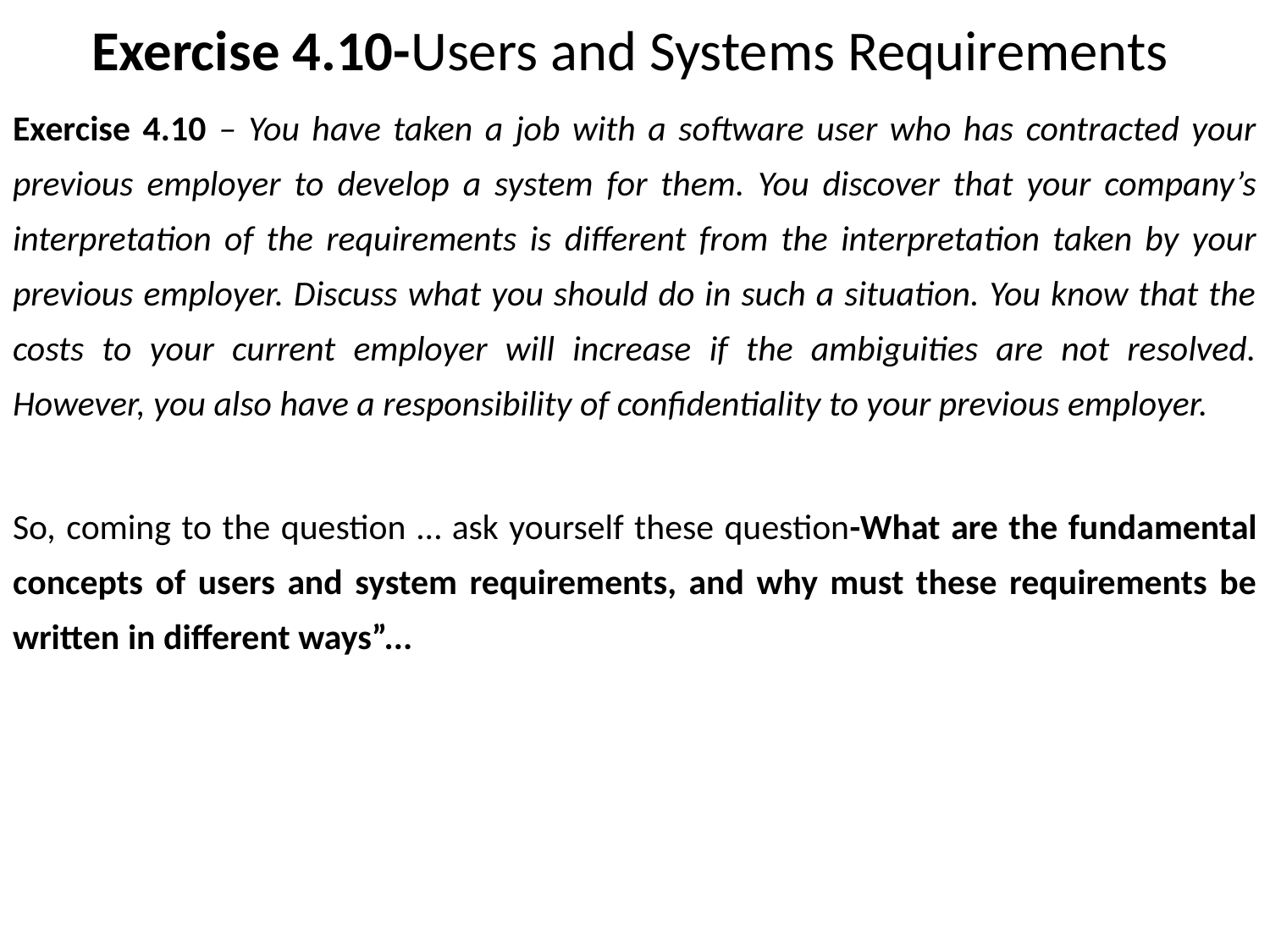

# Exercise 4.10-Users and Systems Requirements
Exercise 4.10 – You have taken a job with a software user who has contracted your previous employer to develop a system for them. You discover that your company’s interpretation of the requirements is different from the interpretation taken by your previous employer. Discuss what you should do in such a situation. You know that the costs to your current employer will increase if the ambiguities are not resolved. However, you also have a responsibility of confidentiality to your previous employer.

So, coming to the question … ask yourself these question-What are the fundamental concepts of users and system requirements, and why must these requirements be written in different ways”...